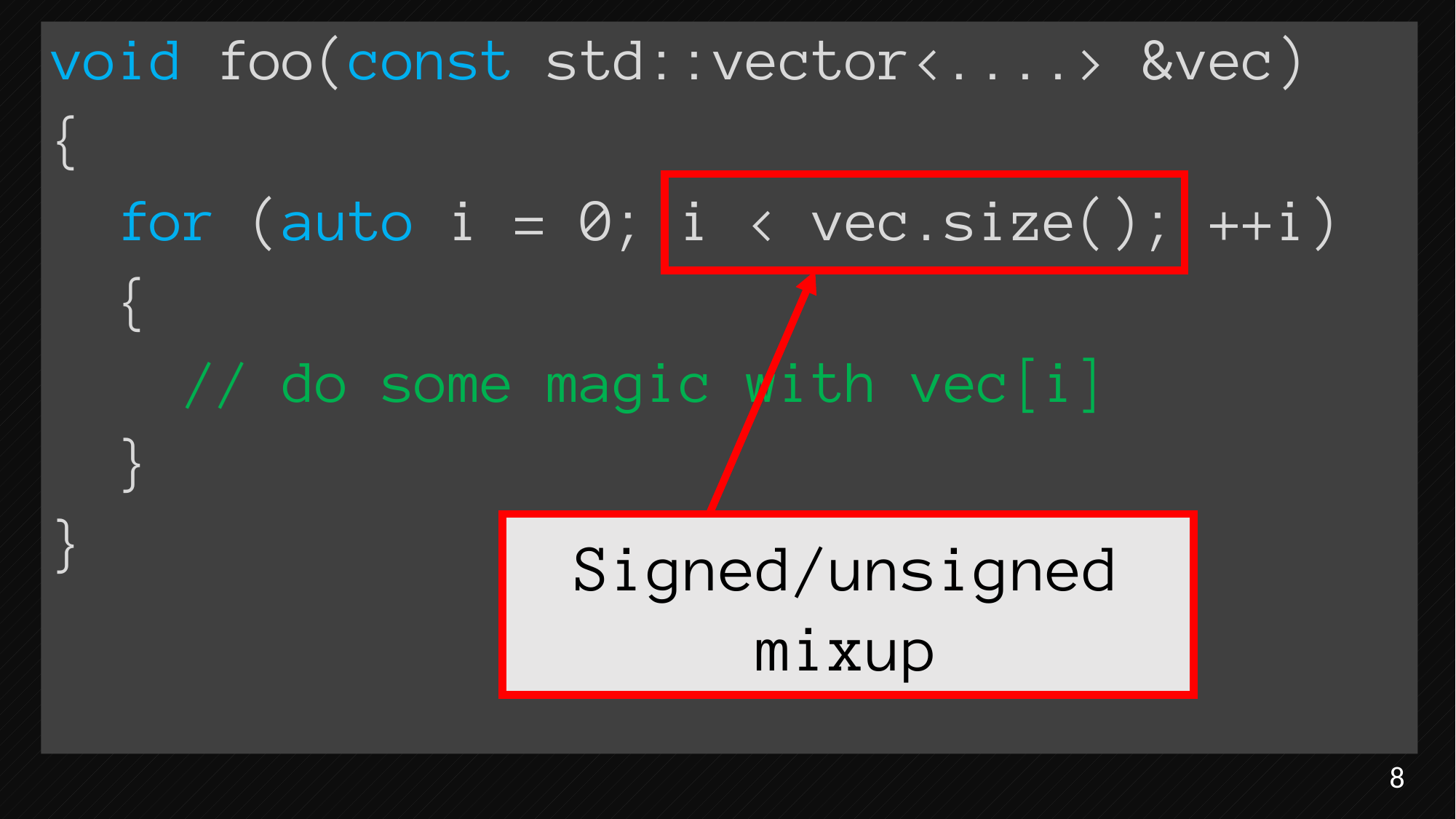

void foo(const std::vector<....> &vec)
{
  for (auto i = 0; i < vec.size(); ++i)
  {
    // do some magic with vec[i]
  }
}

Signed/unsigned
mixup
8